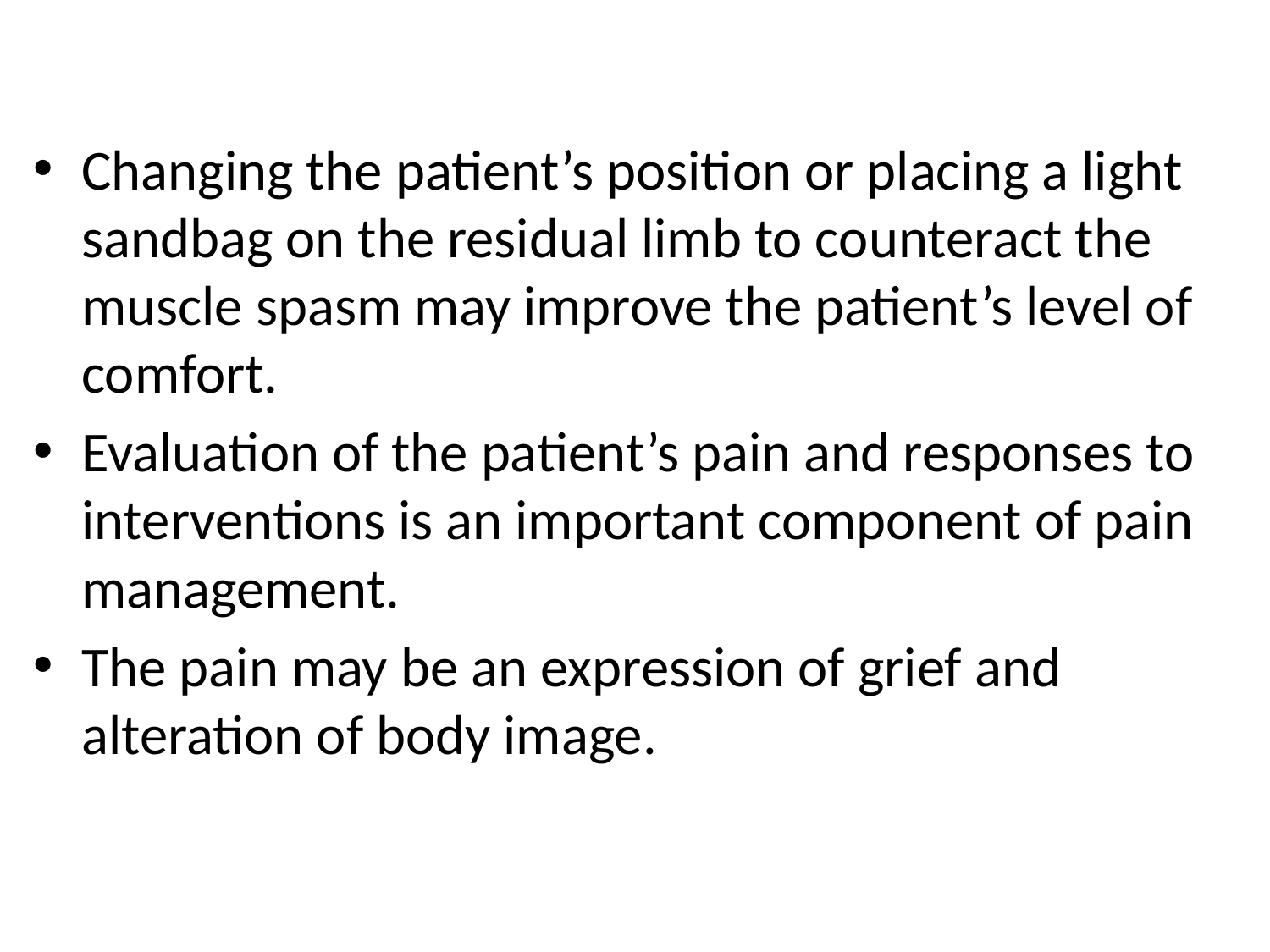

#
Changing the patient’s position or placing a light sandbag on the residual limb to counteract the muscle spasm may improve the patient’s level of comfort.
Evaluation of the patient’s pain and responses to interventions is an important component of pain management.
The pain may be an expression of grief and alteration of body image.